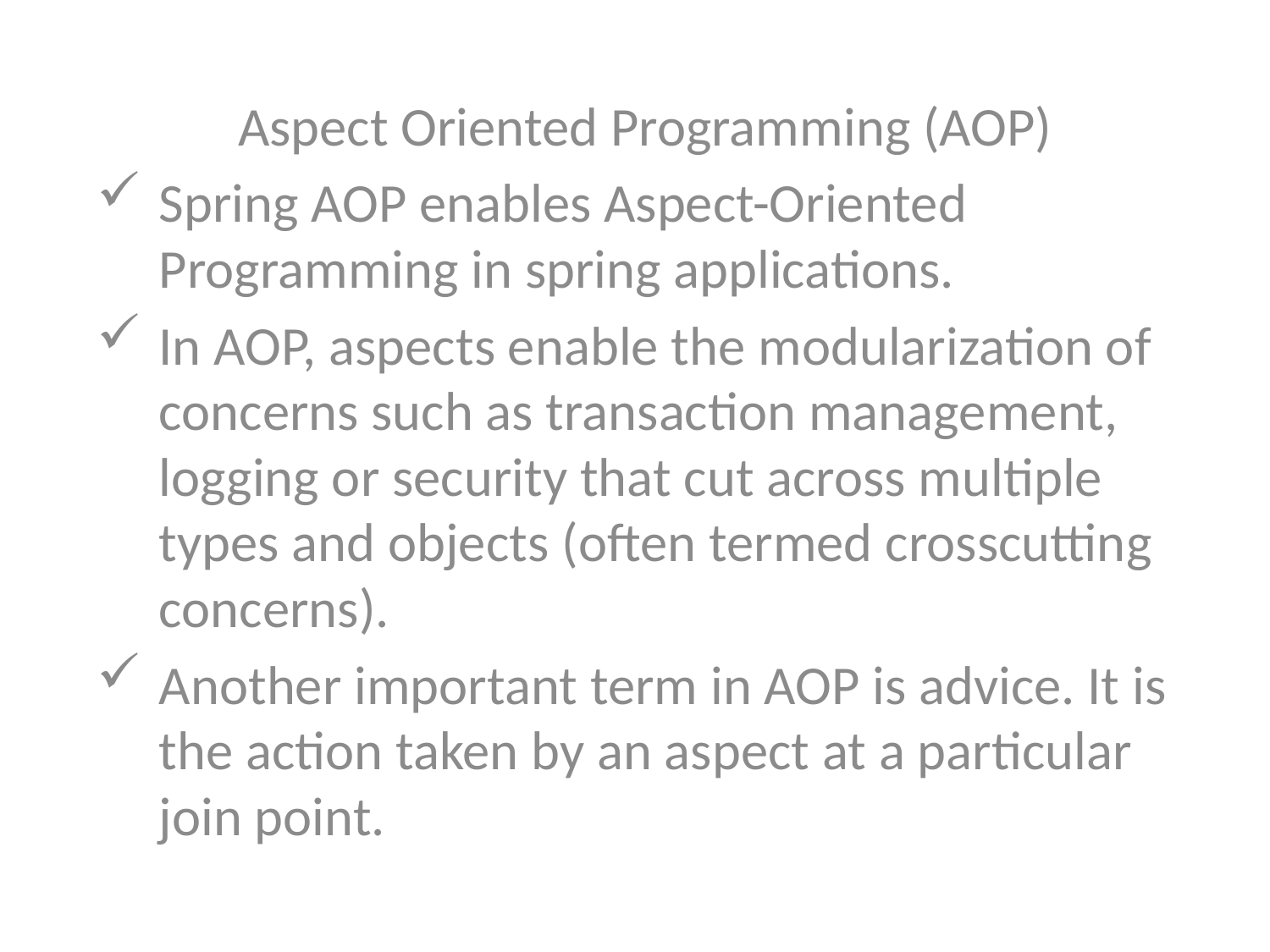

Aspect Oriented Programming (AOP)
Spring AOP enables Aspect-Oriented Programming in spring applications.
In AOP, aspects enable the modularization of concerns such as transaction management, logging or security that cut across multiple types and objects (often termed crosscutting concerns).
Another important term in AOP is advice. It is the action taken by an aspect at a particular join point.